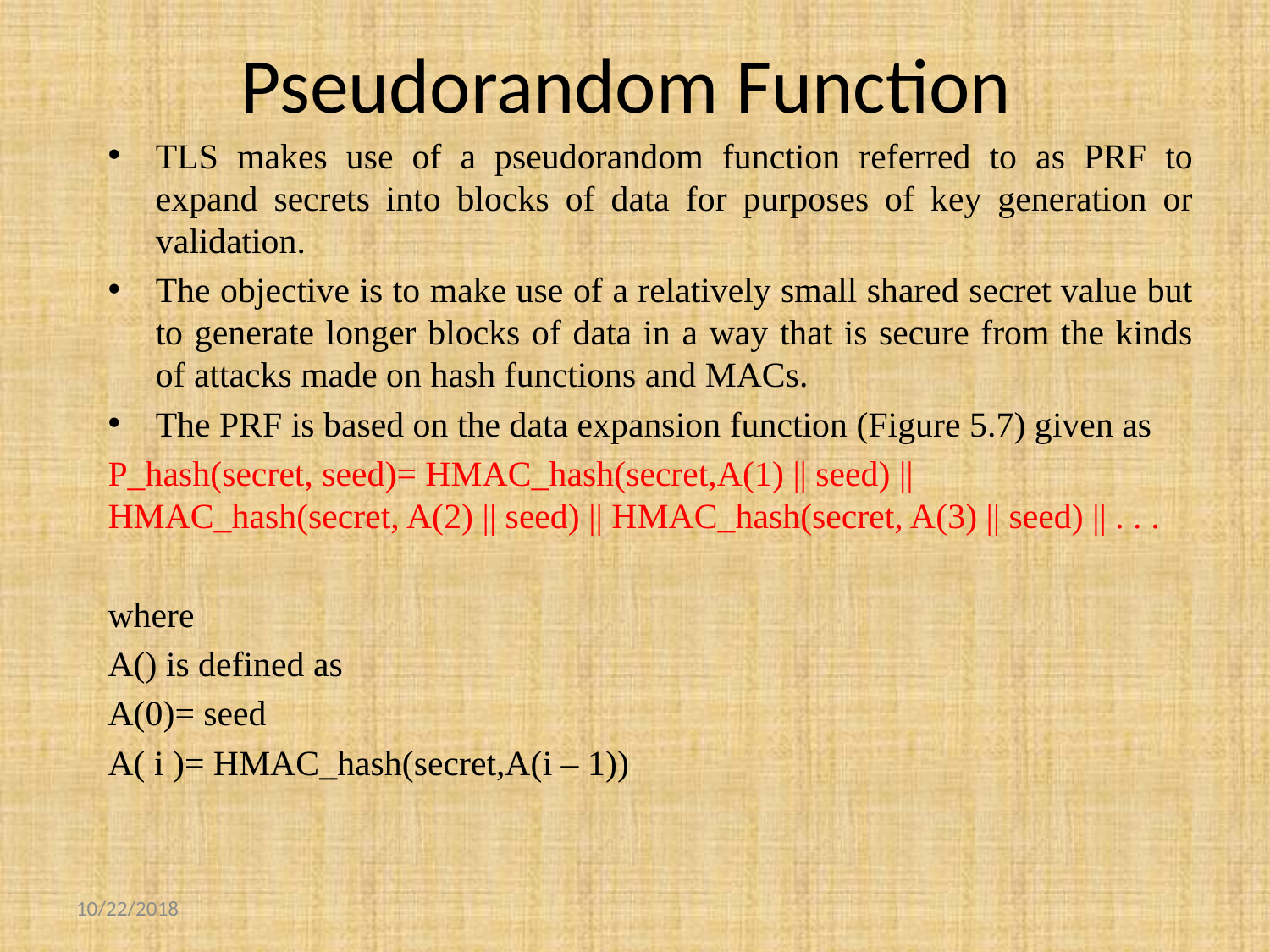

# Pseudorandom Function
TLS makes use of a pseudorandom function referred to as PRF to expand secrets into blocks of data for purposes of key generation or validation.
The objective is to make use of a relatively small shared secret value but to generate longer blocks of data in a way that is secure from the kinds of attacks made on hash functions and MACs.
The PRF is based on the data expansion function (Figure 5.7) given as
P_hash(secret, seed)= HMAC_hash(secret,A(1) || seed) || HMAC_hash(secret, A(2) || seed) || HMAC_hash(secret, A(3) || seed) || . . .

where
A() is defined as
A(0)= seed
A( i )= HMAC_hash(secret,A(i – 1))

10/22/2018